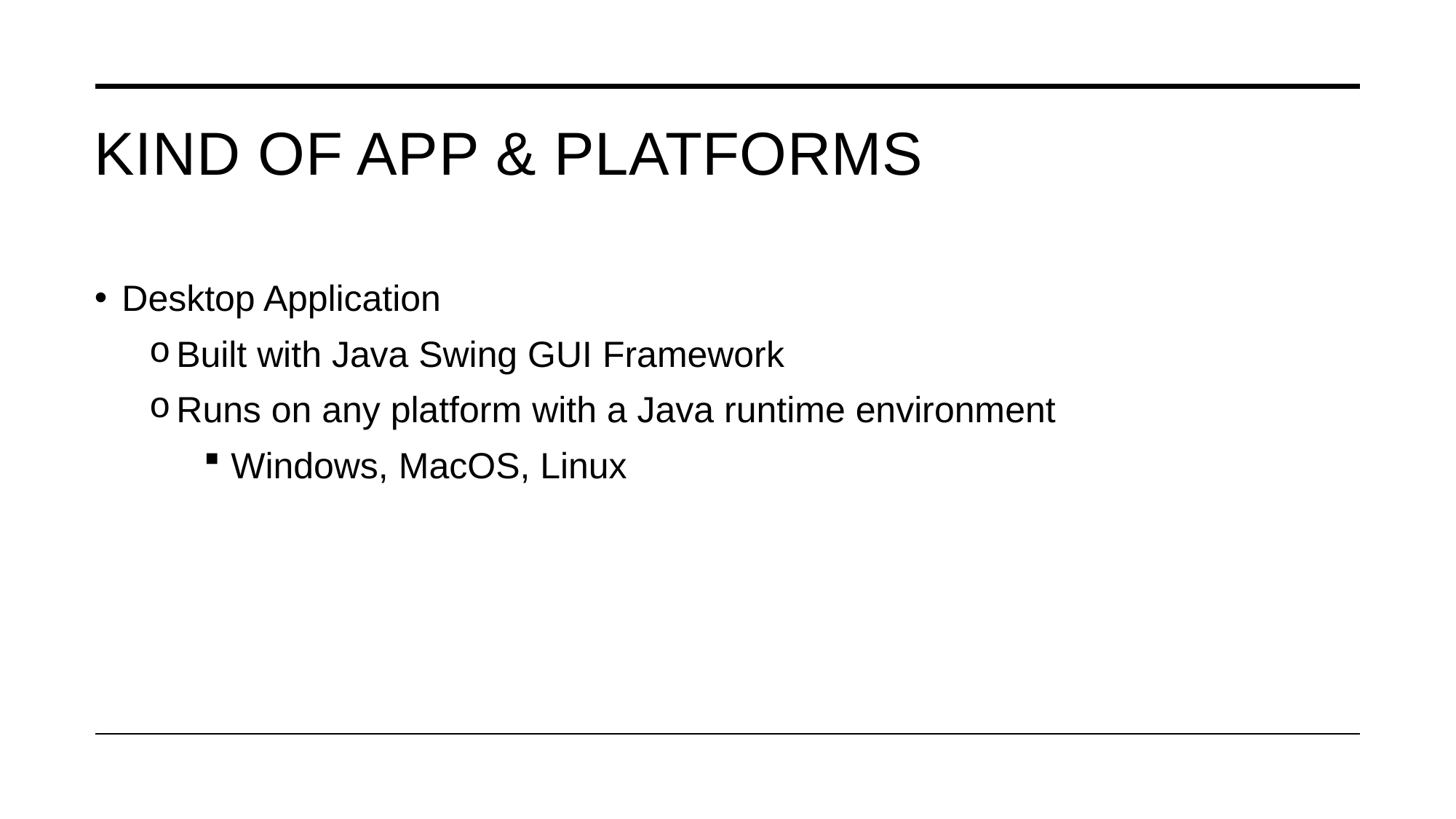

# Kind of app & Platforms
Desktop Application
Built with Java Swing GUI Framework
Runs on any platform with a Java runtime environment
Windows, MacOS, Linux